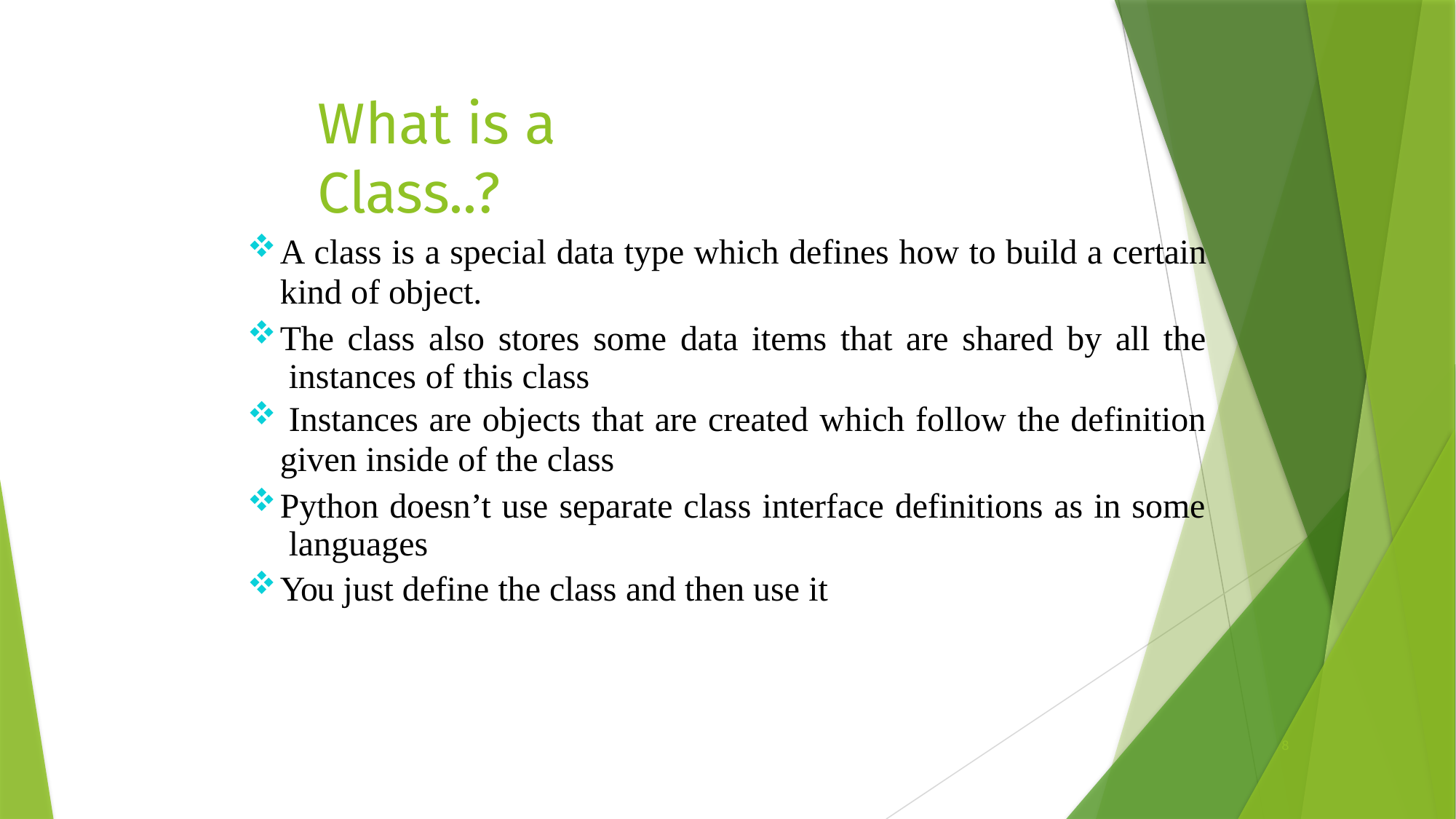

# What is a Class..?
A class is a special data type which defines how to build a certain
kind of object.
The class also stores some data items that are shared by all the  instances of this class
Instances are objects that are created which follow the definition
given inside of the class
Python doesn’t use separate class interface definitions as in some  languages
You just define the class and then use it

8